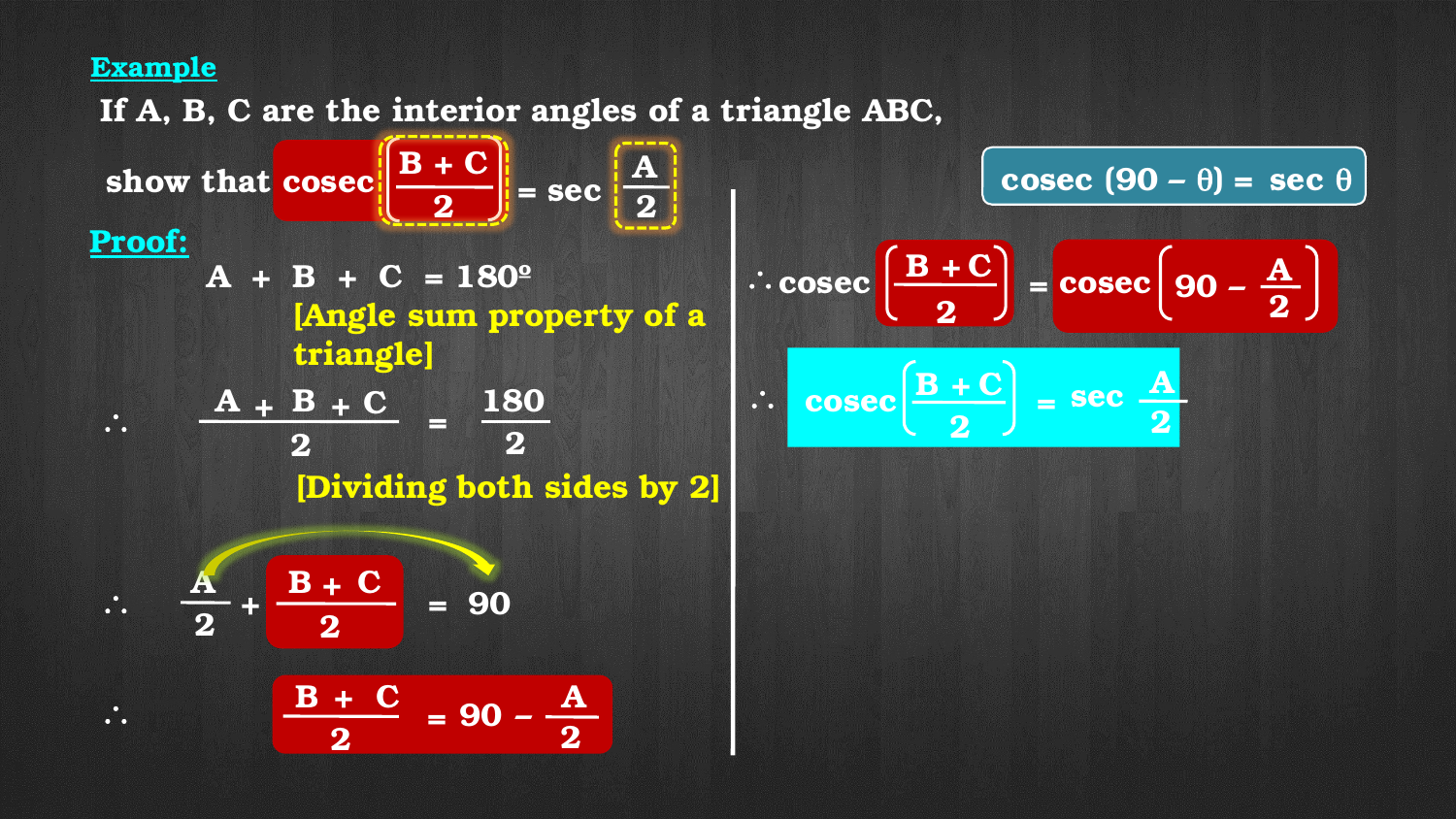

Example
If A, B, C are the interior angles of a triangle ABC,
 B + C

A

 show that cosec
 = sec
 2
 2

cosec (90 – θ) = sec θ
Proof:
B
+
C

A
90
–
2

A  +  B  +  C  = 180º
∴
cosec
cosec
=
2
[Angle sum property of a triangle]

A
sec
2
B
+
C

∴
cosec
A
B
C
+
+
180
=
∴
=
2
2
2
[Dividing both sides by 2]

A
B
C

+
∴
+
=
90
2
2
A
B
+
C

∴
90
–
=
2
2